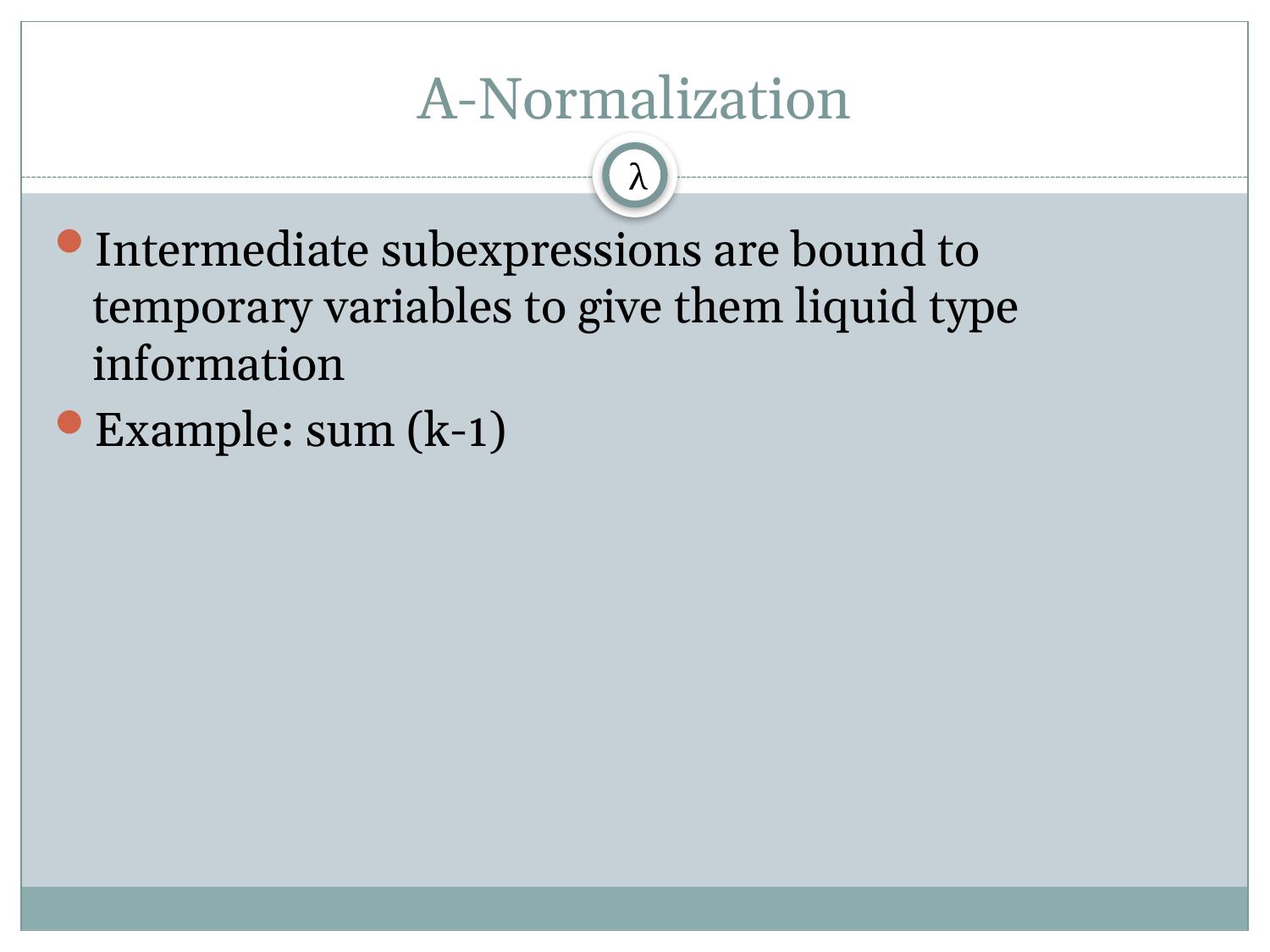

# A-Normalization
λ
Intermediate subexpressions are bound to temporary variables to give them liquid type information
Example: sum (k-1)